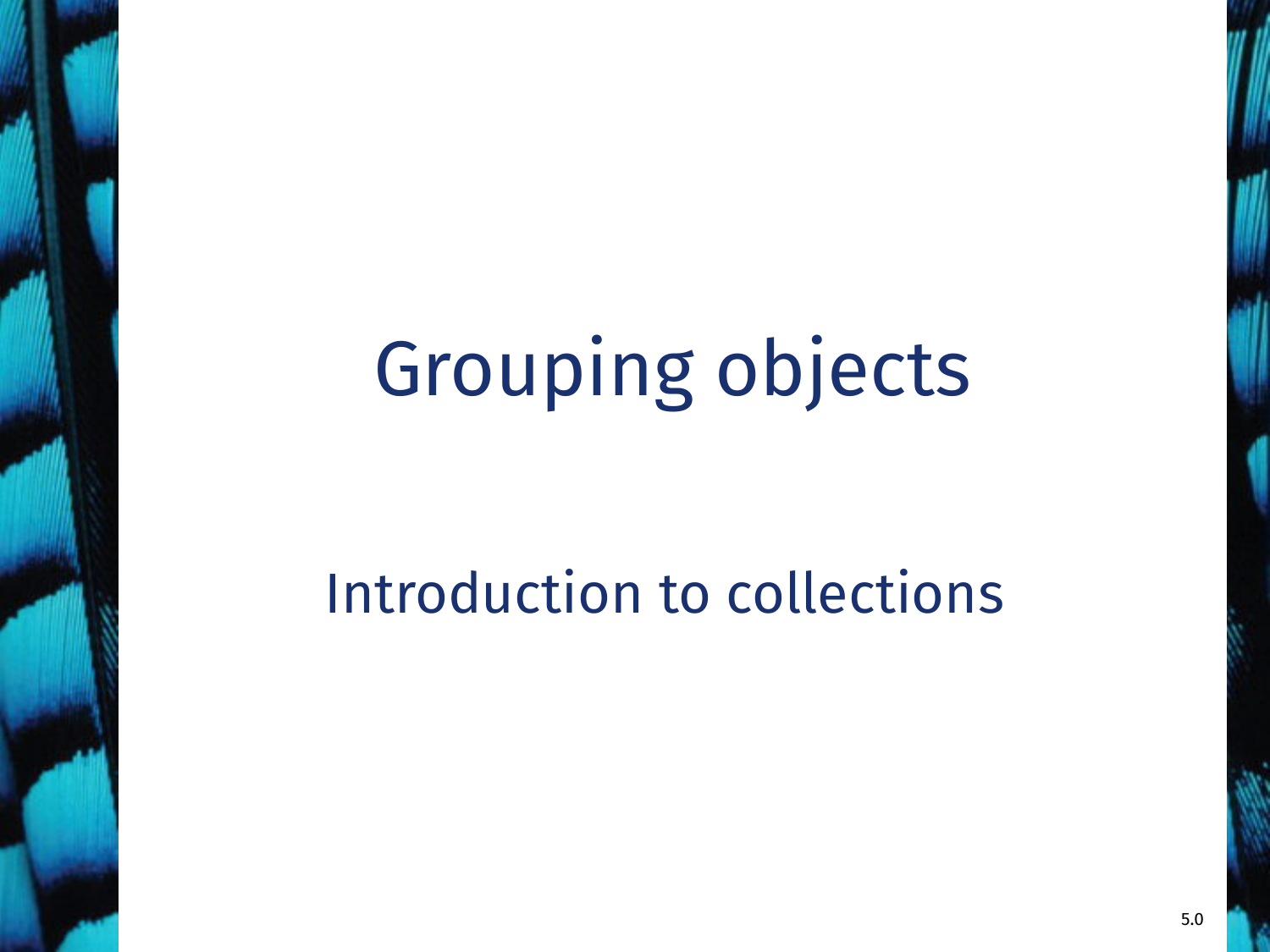

# Grouping objects
Introduction to collections
5.0